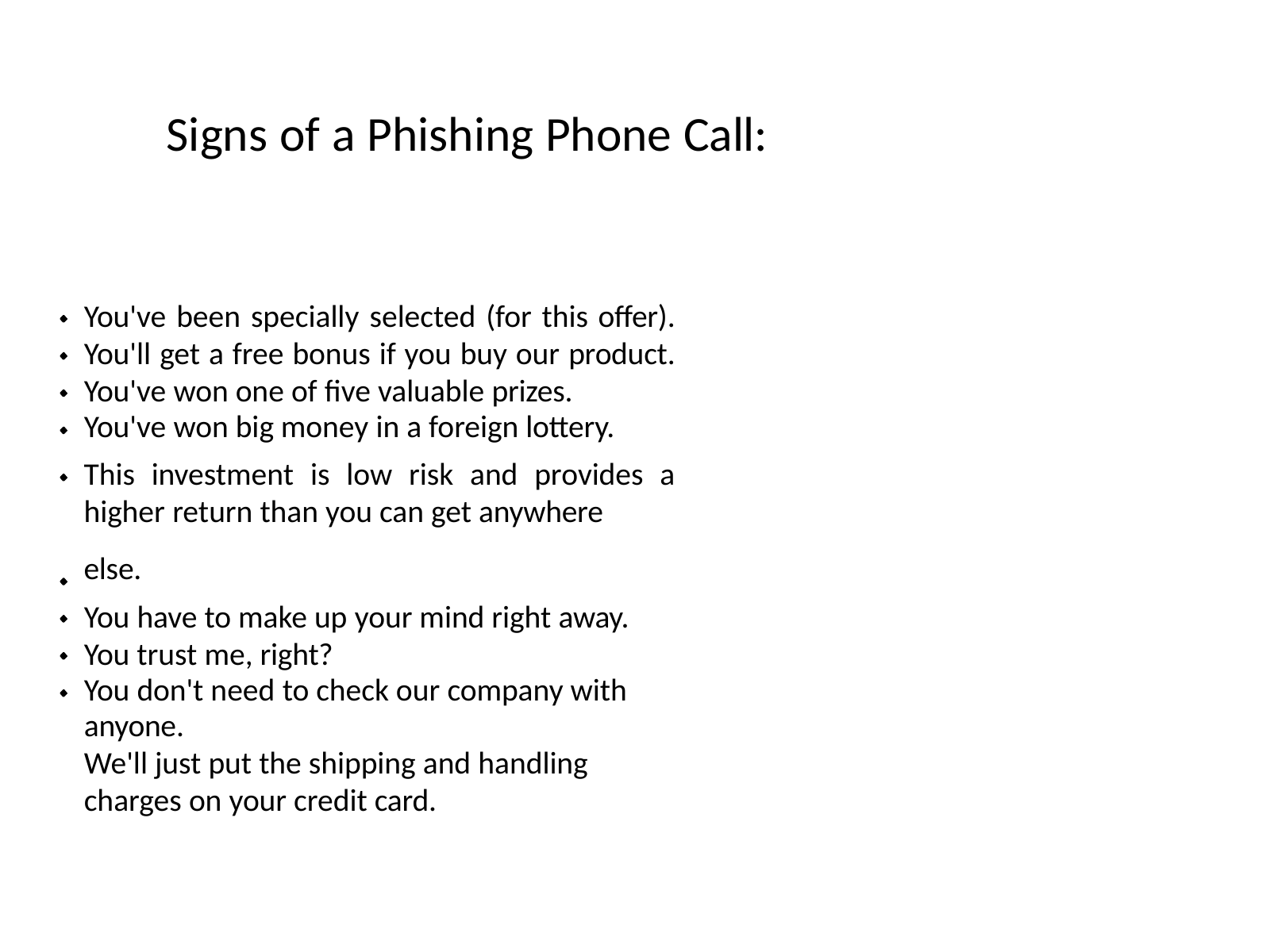

# Signs of a Phishing Phone Call:
You've been specially selected (for this offer). You'll get a free bonus if you buy our product. You've won one of five valuable prizes.
You've won big money in a foreign lottery.
This investment is low risk and provides a higher return than you can get anywhere
else.
You have to make up your mind right away. You trust me, right?
You don't need to check our company with anyone.
We'll just put the shipping and handling charges on your credit card.